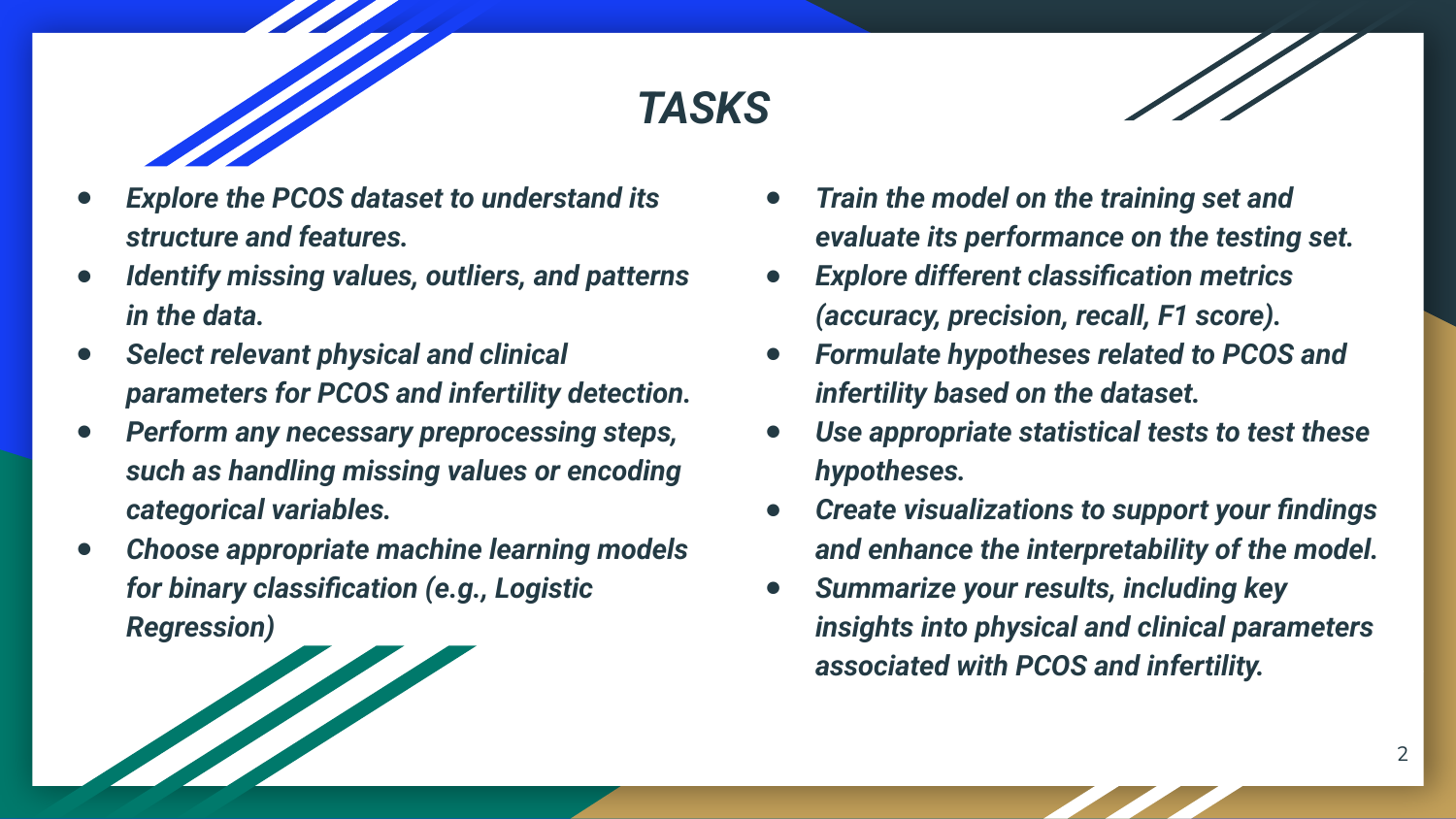

TASKS

Explore the PCOS dataset to understand its structure and features.
Identify missing values, outliers, and patterns in the data.
Select relevant physical and clinical parameters for PCOS and infertility detection.
Perform any necessary preprocessing steps, such as handling missing values or encoding categorical variables.
Choose appropriate machine learning models for binary classification (e.g., Logistic Regression)

Train the model on the training set and evaluate its performance on the testing set.
Explore different classification metrics (accuracy, precision, recall, F1 score).
Formulate hypotheses related to PCOS and infertility based on the dataset.
Use appropriate statistical tests to test these hypotheses.
Create visualizations to support your findings and enhance the interpretability of the model.
Summarize your results, including key insights into physical and clinical parameters associated with PCOS and infertility.
2